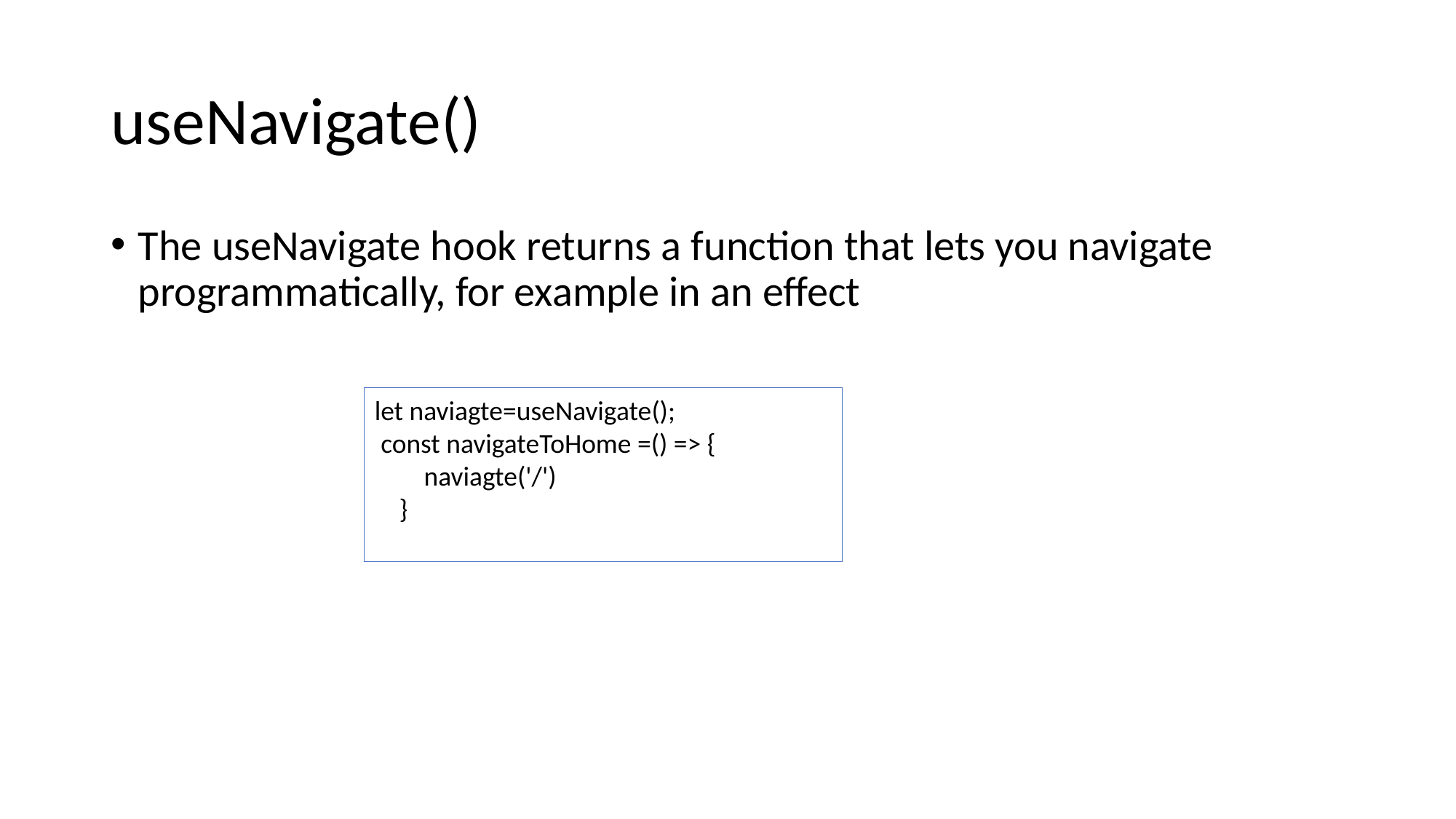

# useNavigate()
The useNavigate hook returns a function that lets you navigate programmatically, for example in an effect
let naviagte=useNavigate();
 const navigateToHome =() => {
        naviagte('/')
    }